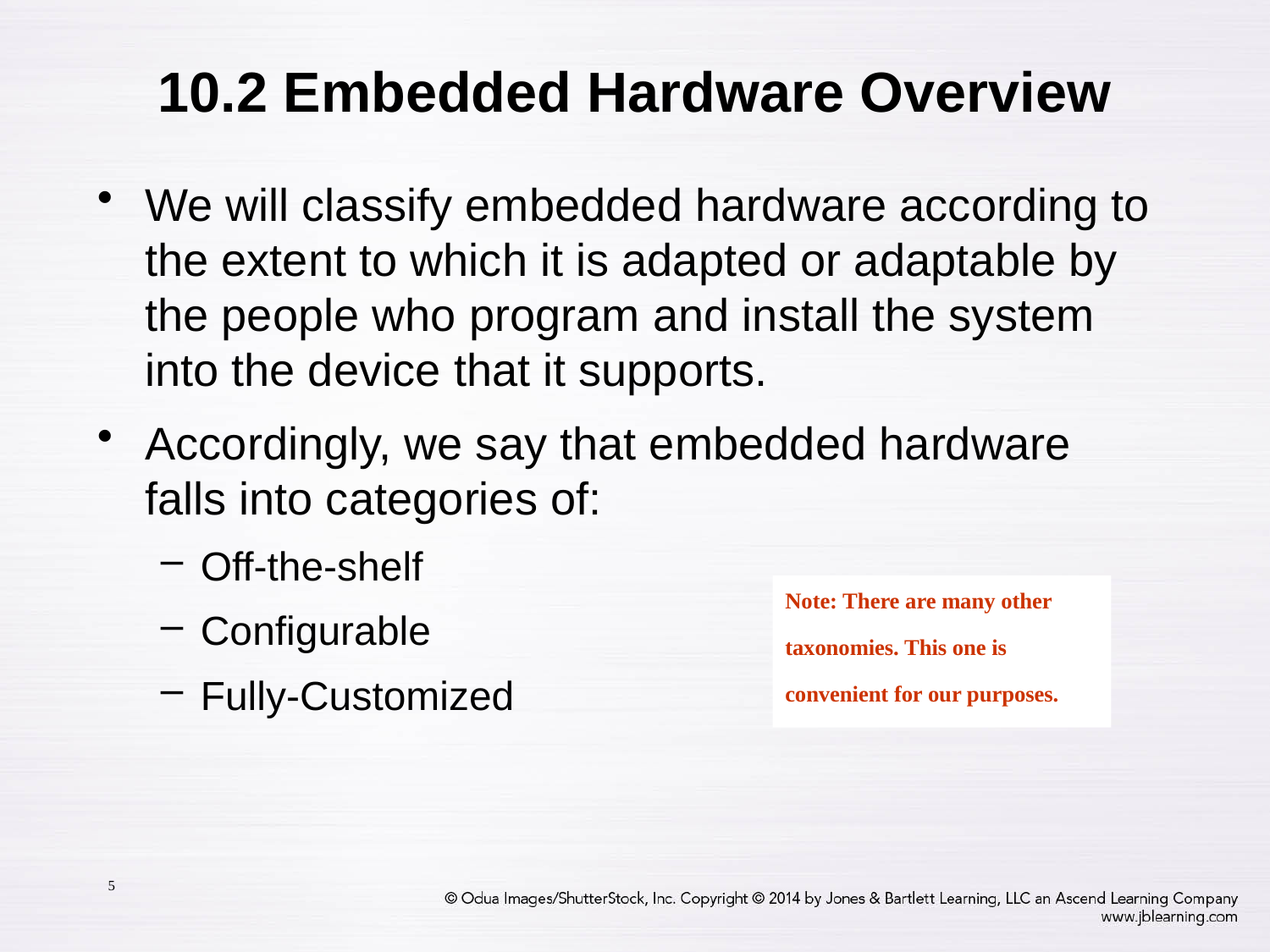

# 10.2 Embedded Hardware Overview
We will classify embedded hardware according to the extent to which it is adapted or adaptable by the people who program and install the system into the device that it supports.
Accordingly, we say that embedded hardware falls into categories of:
Off-the-shelf
Configurable
Fully-Customized
Note: There are many other taxonomies. This one is convenient for our purposes.
5